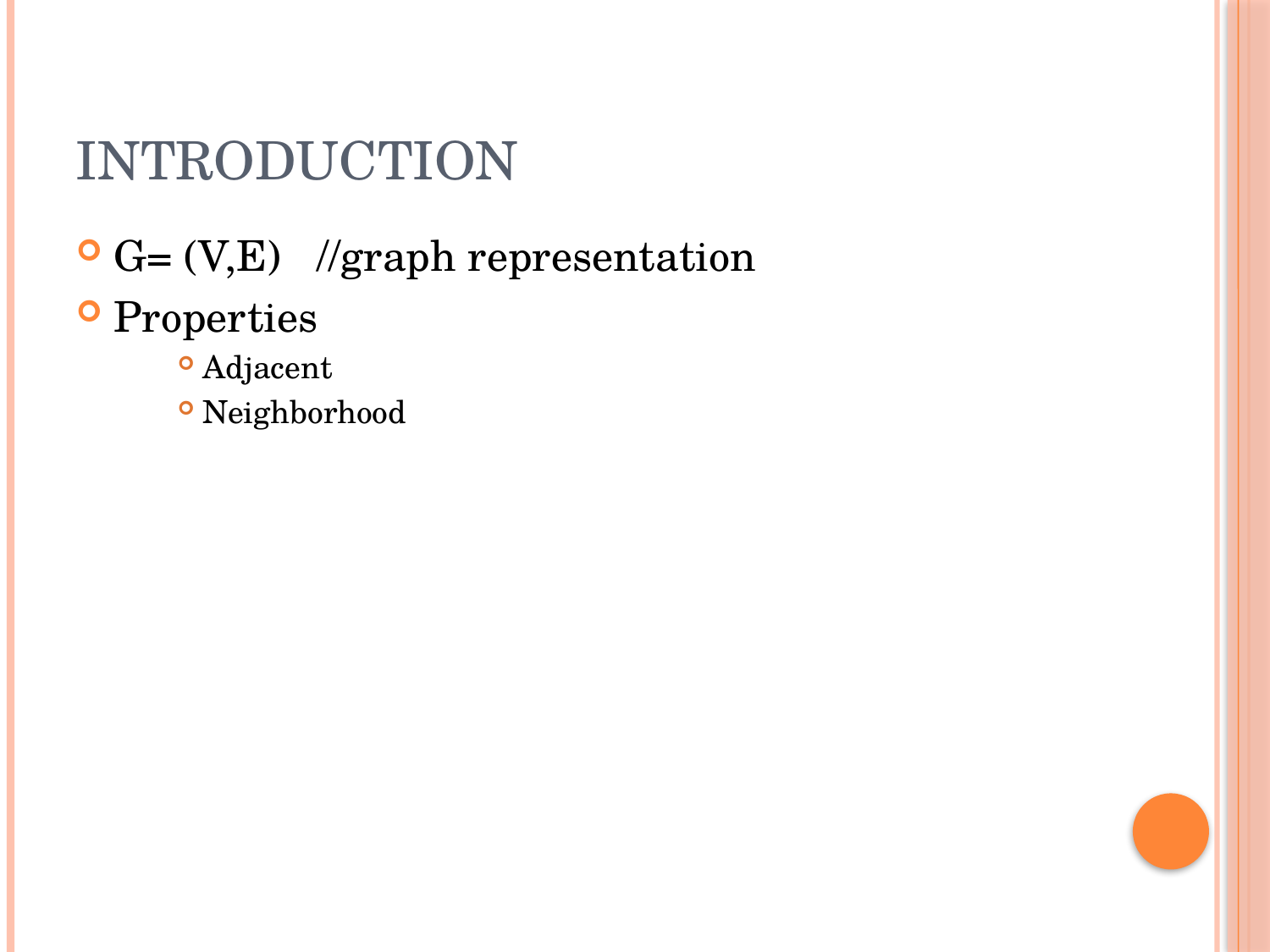

# Introduction
G= (V,E)   //graph representation
Properties
Adjacent
Neighborhood